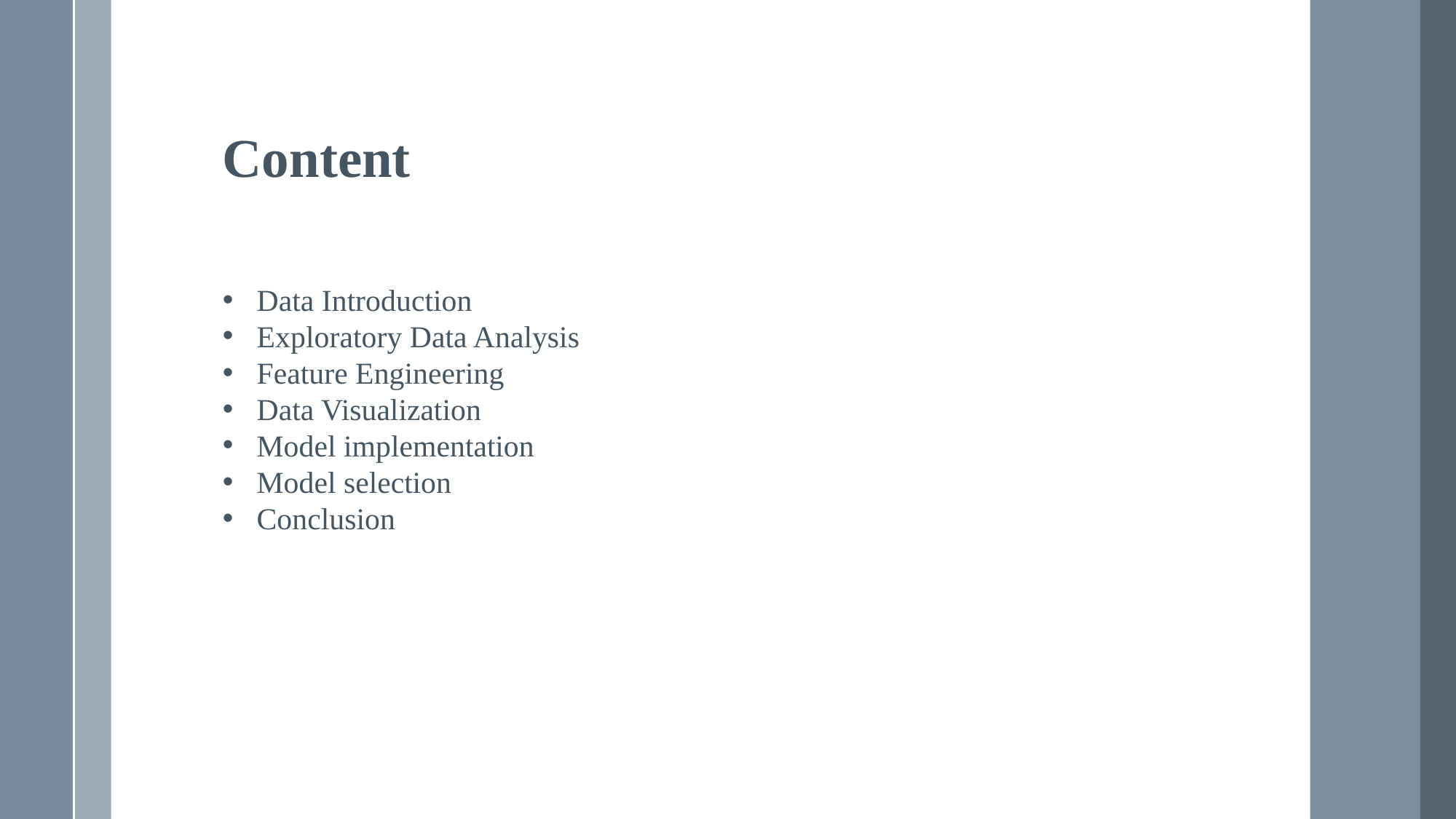

Content
Data Introduction
Exploratory Data Analysis
Feature Engineering
Data Visualization
Model implementation
Model selection
Conclusion